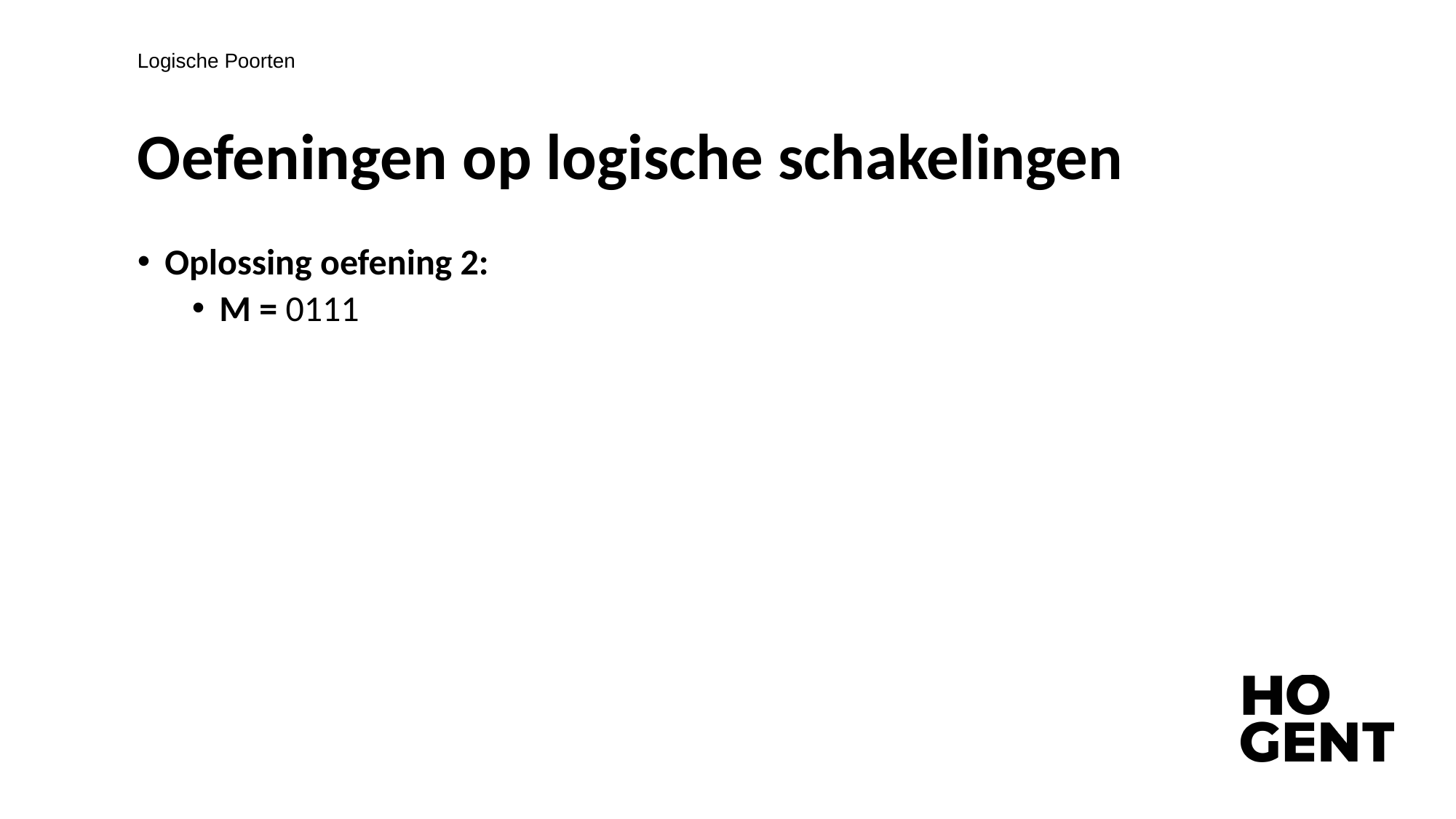

Logische Poorten
# Oefeningen op logische schakelingen
Oplossing oefening 2:
M = 0111